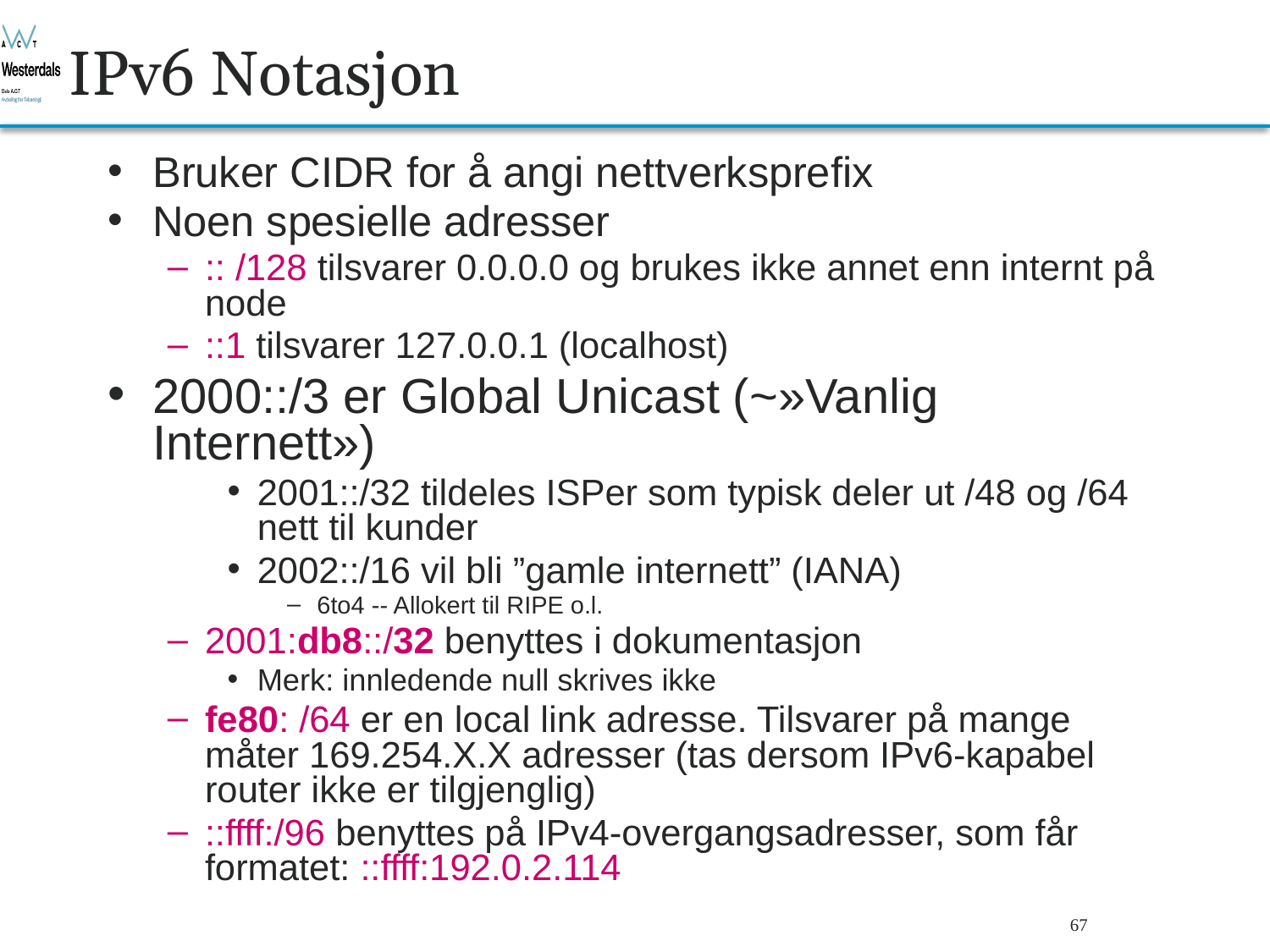

# IPv6 Notasjon
Bruker CIDR for å angi nettverksprefix
Noen spesielle adresser
:: /128 tilsvarer 0.0.0.0 og brukes ikke annet enn internt på node
::1 tilsvarer 127.0.0.1 (localhost)
2000::/3 er Global Unicast (~»Vanlig Internett»)
2001::/32 tildeles ISPer som typisk deler ut /48 og /64 nett til kunder
2002::/16 vil bli ”gamle internett” (IANA)
6to4 -- Allokert til RIPE o.l.
2001:db8::/32 benyttes i dokumentasjon
Merk: innledende null skrives ikke
fe80: /64 er en local link adresse. Tilsvarer på mange måter 169.254.X.X adresser (tas dersom IPv6-kapabel router ikke er tilgjenglig)
::ffff:/96 benyttes på IPv4-overgangsadresser, som får formatet: ::ffff:192.0.2.114
Bjørn O. Listog -- blistog@nith.no
67